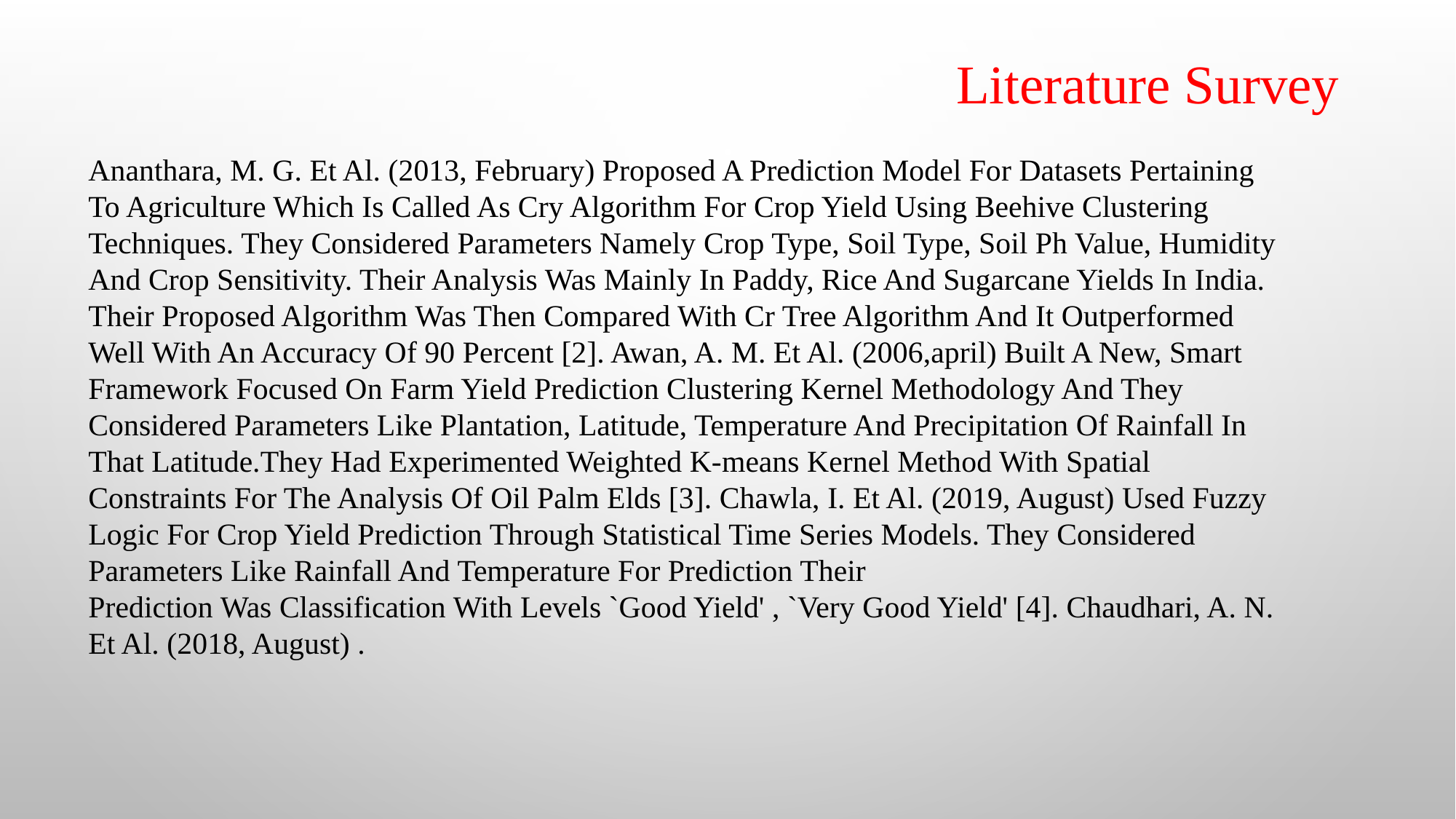

Literature Survey
Ananthara, M. G. Et Al. (2013, February) Proposed A Prediction Model For Datasets Pertaining To Agriculture Which Is Called As Cry Algorithm For Crop Yield Using Beehive Clustering Techniques. They Considered Parameters Namely Crop Type, Soil Type, Soil Ph Value, Humidity And Crop Sensitivity. Their Analysis Was Mainly In Paddy, Rice And Sugarcane Yields In India. Their Proposed Algorithm Was Then Compared With Cr Tree Algorithm And It Outperformed Well With An Accuracy Of 90 Percent [2]. Awan, A. M. Et Al. (2006,april) Built A New, Smart Framework Focused On Farm Yield Prediction Clustering Kernel Methodology And They Considered Parameters Like Plantation, Latitude, Temperature And Precipitation Of Rainfall In That Latitude.They Had Experimented Weighted K-means Kernel Method With Spatial Constraints For The Analysis Of Oil Palm Elds [3]. Chawla, I. Et Al. (2019, August) Used Fuzzy Logic For Crop Yield Prediction Through Statistical Time Series Models. They Considered Parameters Like Rainfall And Temperature For Prediction Their
Prediction Was Classification With Levels `Good Yield' , `Very Good Yield' [4]. Chaudhari, A. N. Et Al. (2018, August) .